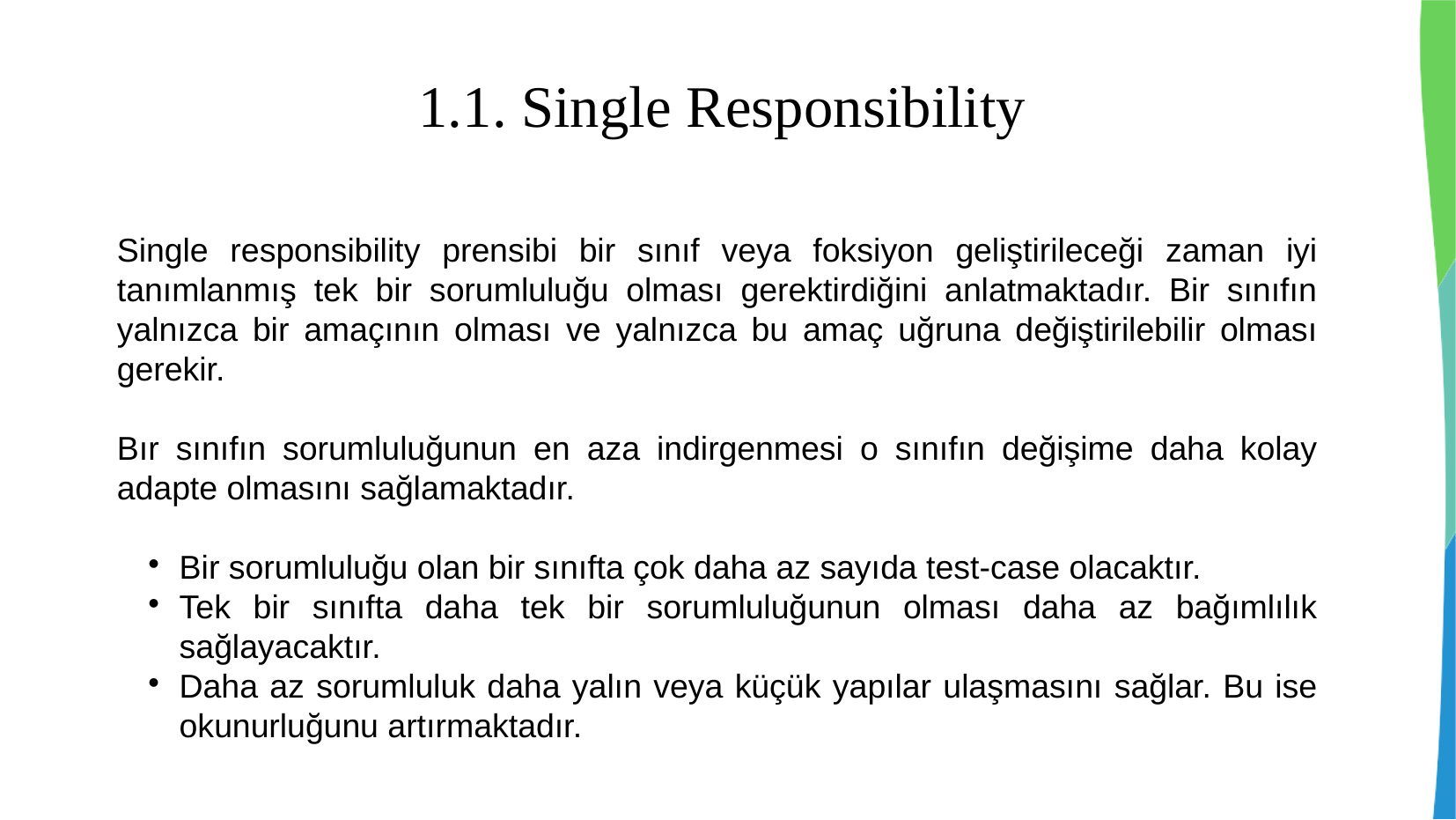

1.1. Single Responsibility
Single responsibility prensibi bir sınıf veya foksiyon geliştirileceği zaman iyi tanımlanmış tek bir sorumluluğu olması gerektirdiğini anlatmaktadır. Bir sınıfın yalnızca bir amaçının olması ve yalnızca bu amaç uğruna değiştirilebilir olması gerekir.

Bır sınıfın sorumluluğunun en aza indirgenmesi o sınıfın değişime daha kolay adapte olmasını sağlamaktadır.

Bir sorumluluğu olan bir sınıfta çok daha az sayıda test-case olacaktır.
Tek bir sınıfta daha tek bir sorumluluğunun olması daha az bağımlılık sağlayacaktır.
Daha az sorumluluk daha yalın veya küçük yapılar ulaşmasını sağlar. Bu ise okunurluğunu artırmaktadır.